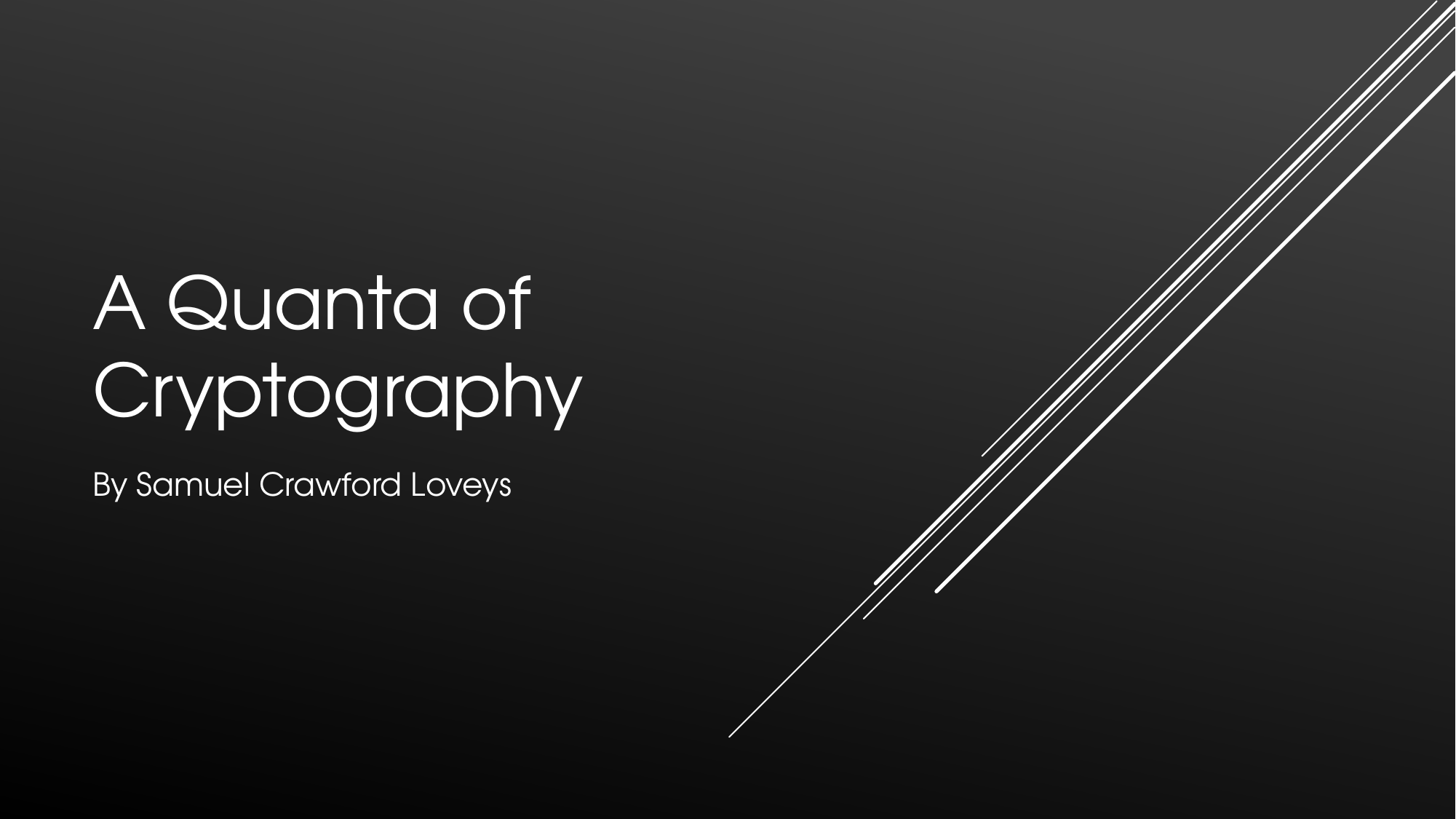

# A Quanta of Cryptography
By Samuel Crawford Loveys